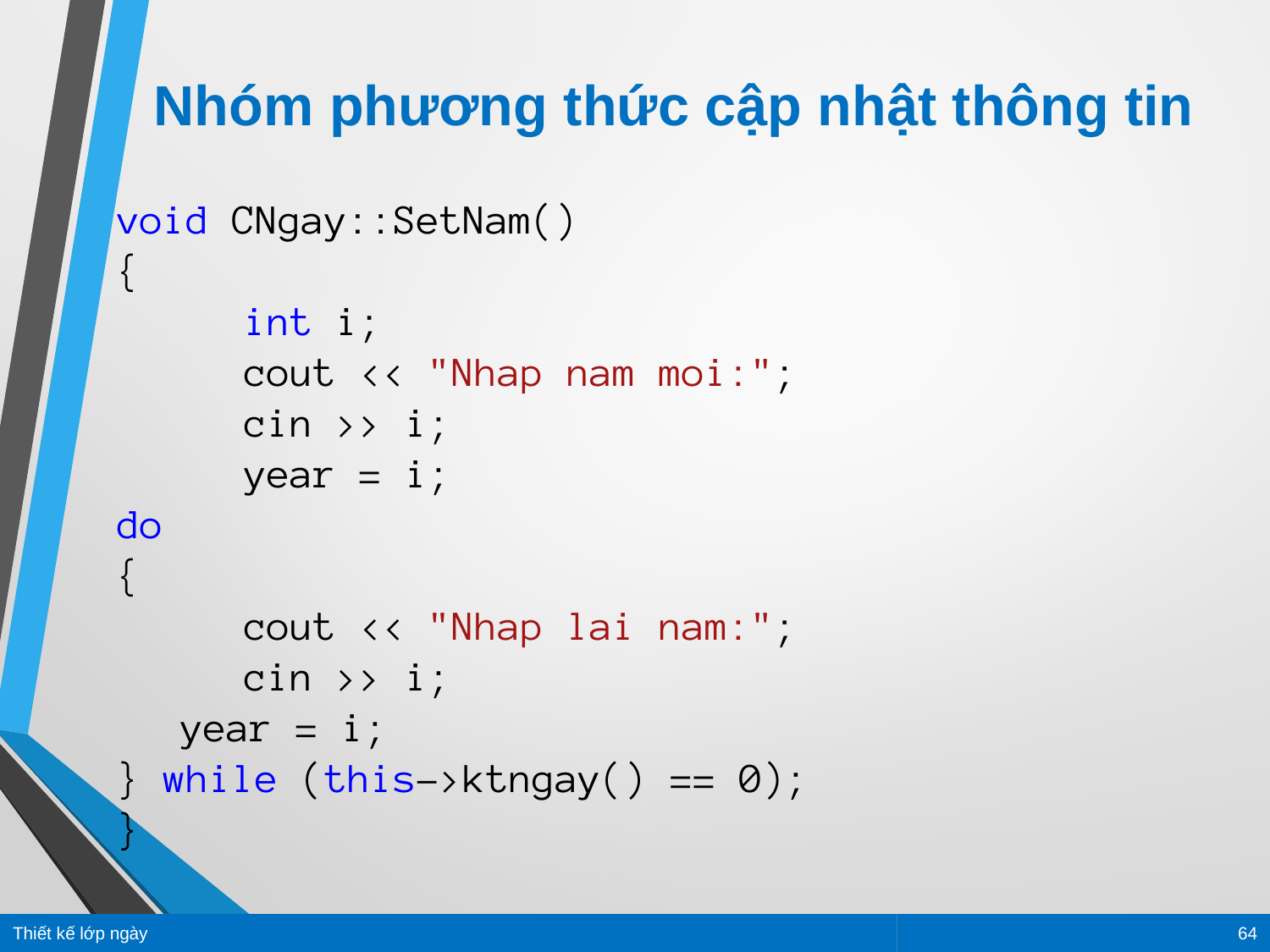

Nhóm phương thức cập nhật thông tin
void CNgay::SetNam()
{
	int i;
	cout << "Nhap nam moi:";
	cin >> i;
	year = i;
do
{
	cout << "Nhap lai nam:";
	cin >> i;
year = i;
} while (this->ktngay() == 0);
}
Thiết kế lớp ngày
64